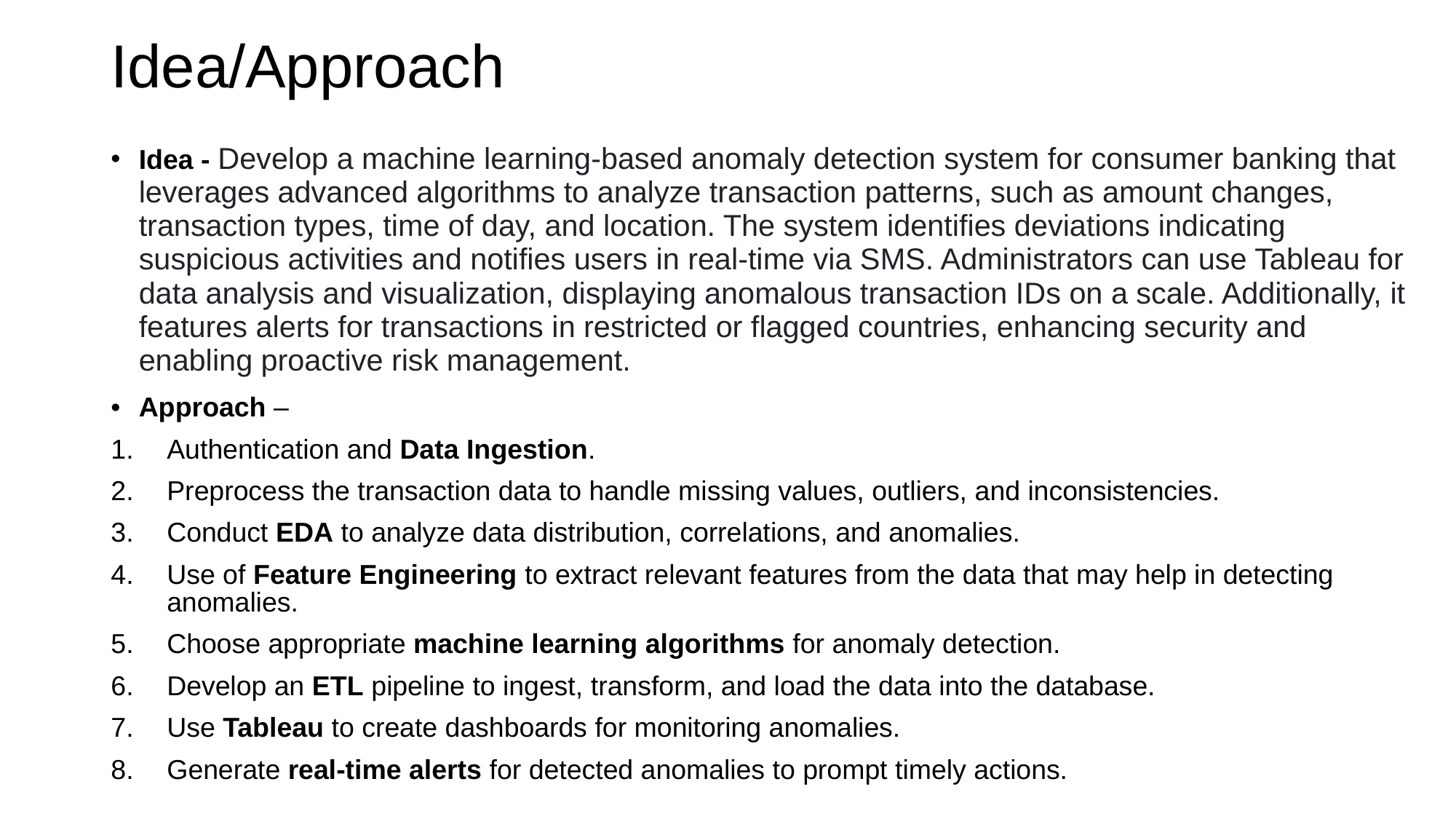

# Idea/Approach
Idea - Develop a machine learning-based anomaly detection system for consumer banking that leverages advanced algorithms to analyze transaction patterns, such as amount changes, transaction types, time of day, and location. The system identifies deviations indicating suspicious activities and notifies users in real-time via SMS. Administrators can use Tableau for data analysis and visualization, displaying anomalous transaction IDs on a scale. Additionally, it features alerts for transactions in restricted or flagged countries, enhancing security and enabling proactive risk management.
Approach –
Authentication and Data Ingestion.
Preprocess the transaction data to handle missing values, outliers, and inconsistencies.
Conduct EDA to analyze data distribution, correlations, and anomalies.
Use of Feature Engineering to extract relevant features from the data that may help in detecting anomalies.
Choose appropriate machine learning algorithms for anomaly detection.
Develop an ETL pipeline to ingest, transform, and load the data into the database.
Use Tableau to create dashboards for monitoring anomalies.
Generate real-time alerts for detected anomalies to prompt timely actions.